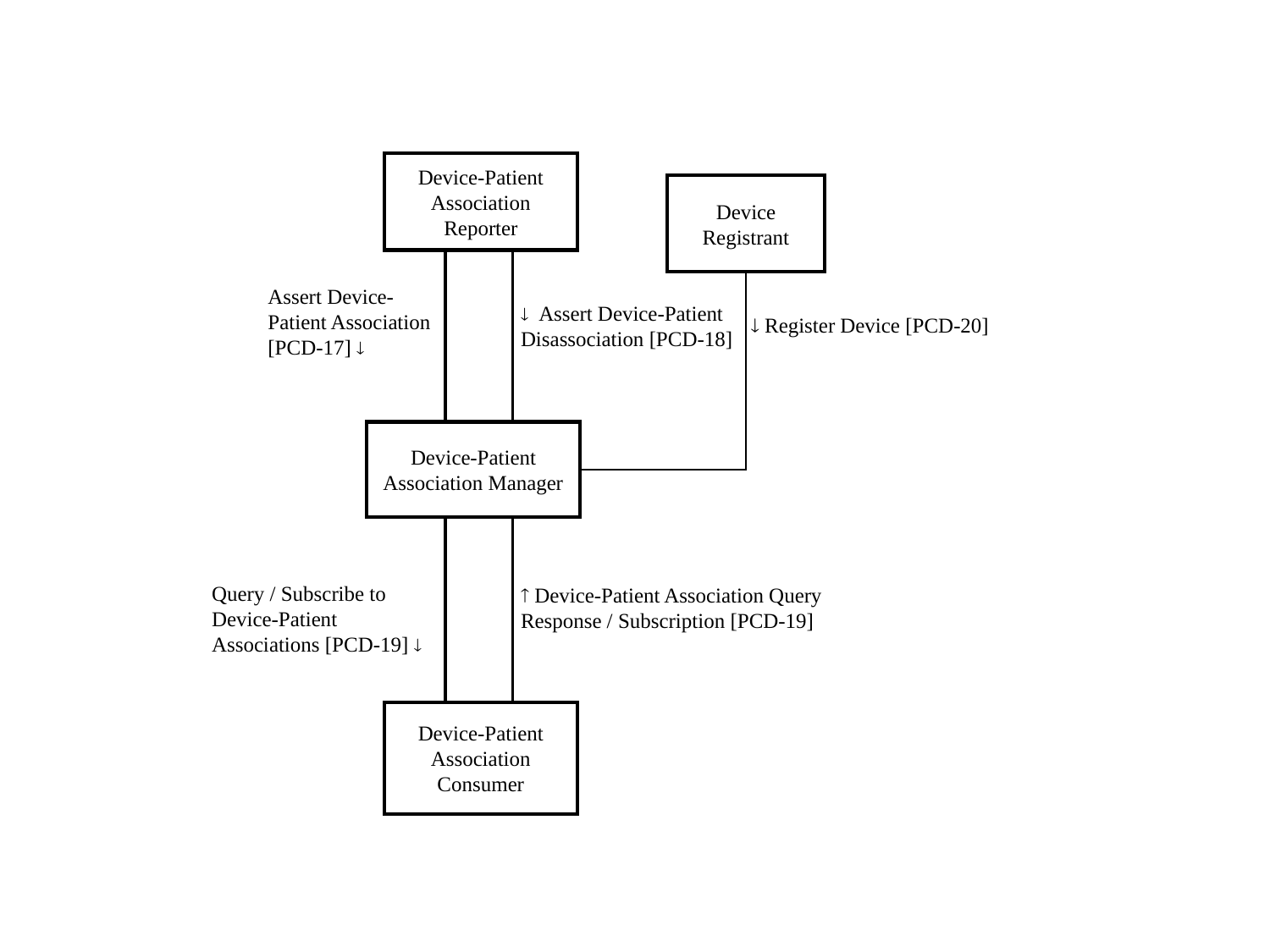

Device-Patient Association Reporter
Device Registrant
Assert Device-Patient Association [PCD-17] ↓
↓  Assert Device-Patient Disassociation [PCD-18]
↓ Register Device [PCD-20]
Device-Patient Association Manager
Query / Subscribe to Device-Patient Associations [PCD-19] ↓
↑ Device-Patient Association Query Response / Subscription [PCD-19]
Device-Patient Association Consumer